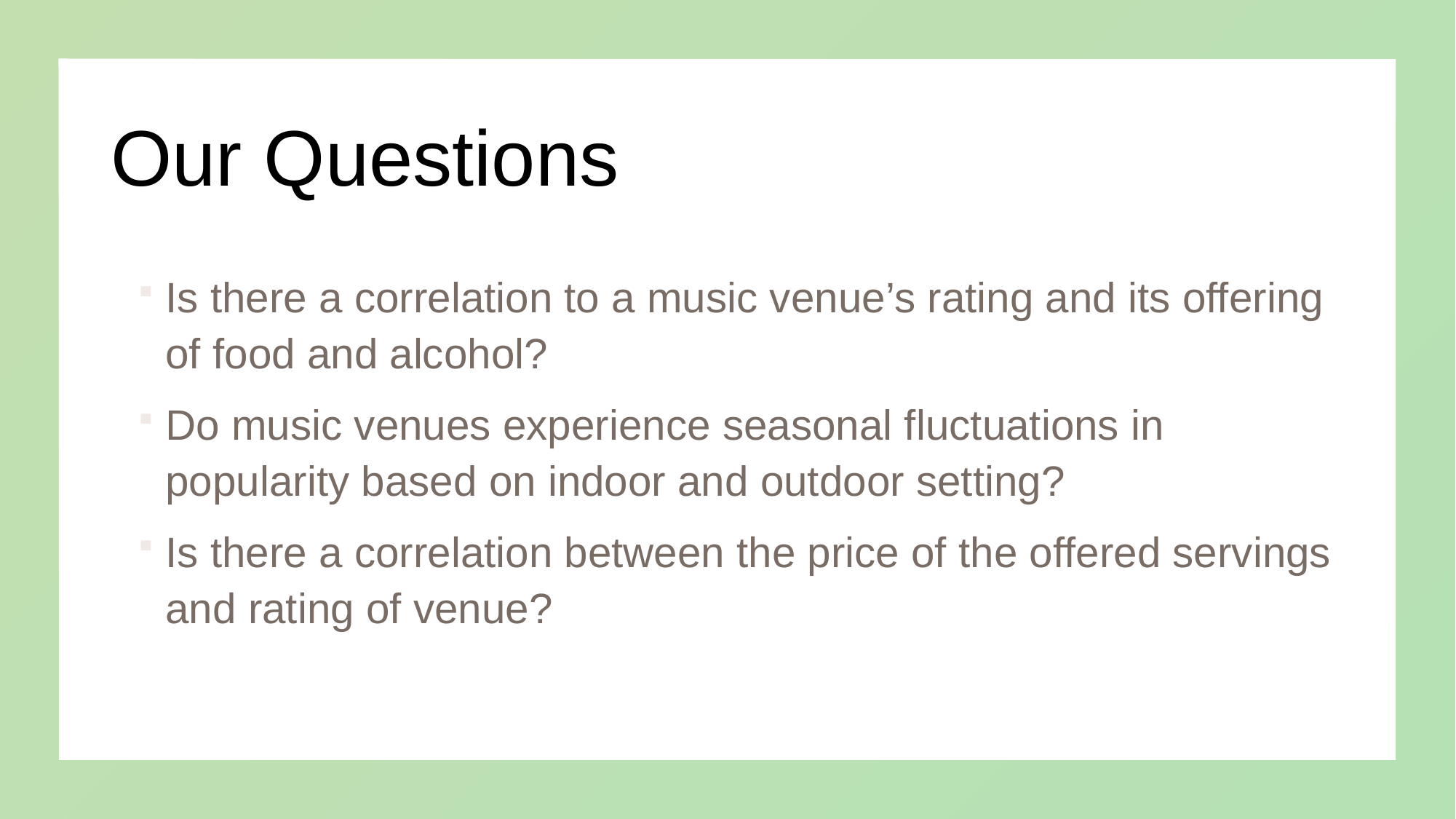

# Our Questions
Is there a correlation to a music venue’s rating and its offering of food and alcohol?
Do music venues experience seasonal fluctuations in popularity based on indoor and outdoor setting?
Is there a correlation between the price of the offered servings and rating of venue?